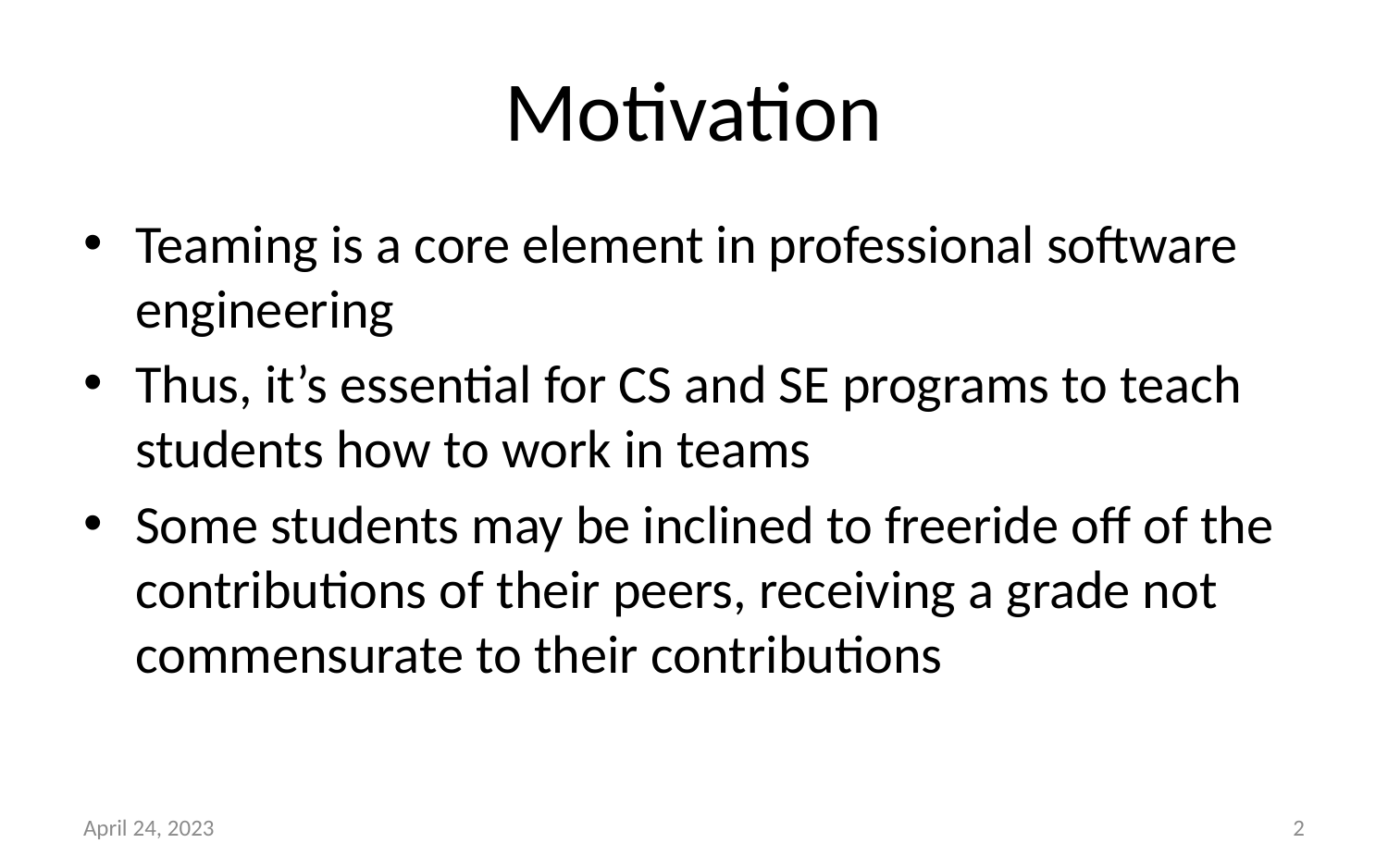

# Motivation
Teaming is a core element in professional software engineering
Thus, it’s essential for CS and SE programs to teach students how to work in teams
Some students may be inclined to freeride off of the contributions of their peers, receiving a grade not commensurate to their contributions
April 24, 2023
2